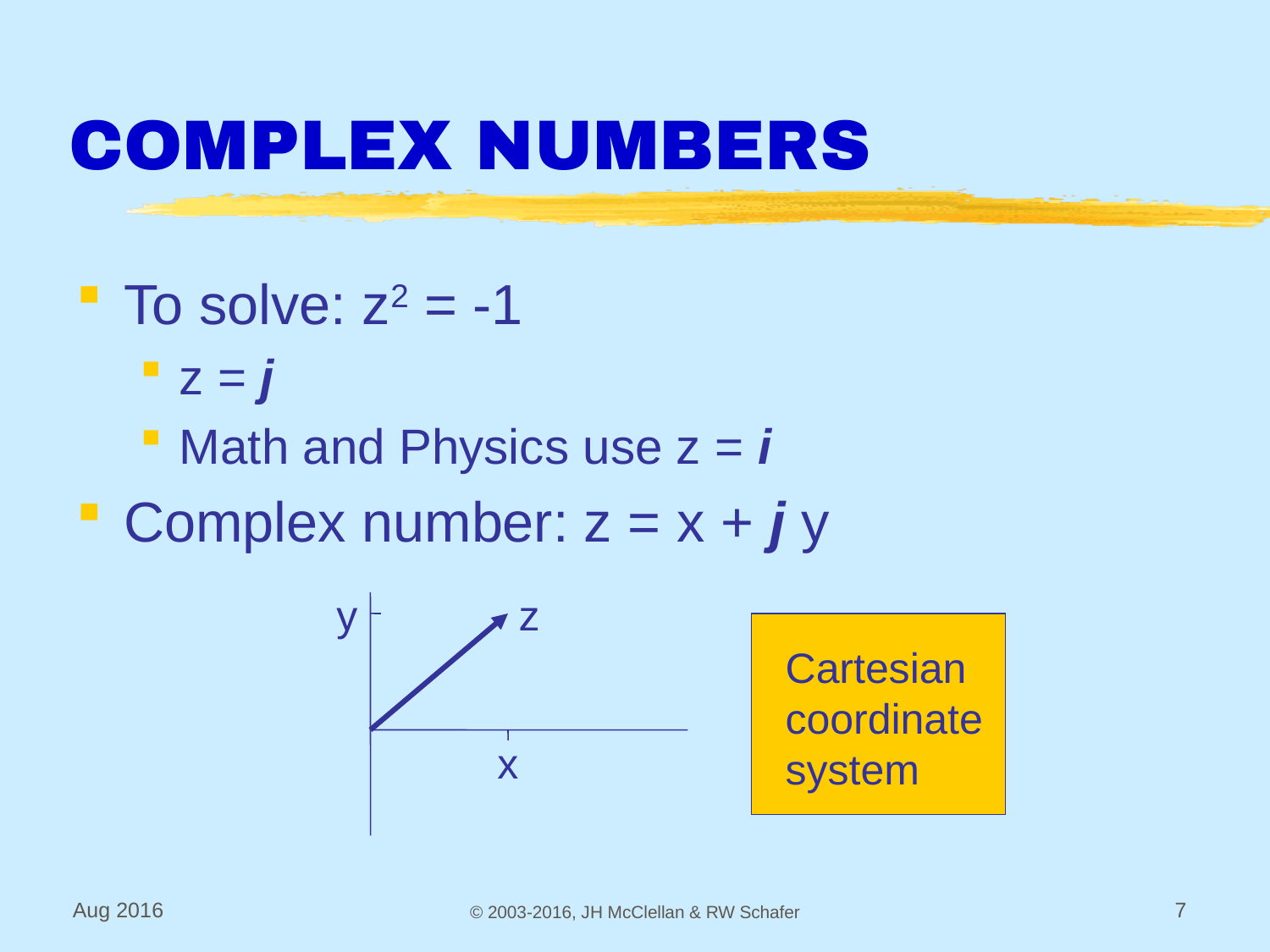

# COMPLEX NUMBERS
To solve: z2 = -1
z = j
Math and Physics use z = i
Complex number: z = x + j y
y
z

Cartesian
coordinate
system

x
Aug 2016
© 2003-2016, JH McClellan & RW Schafer
7